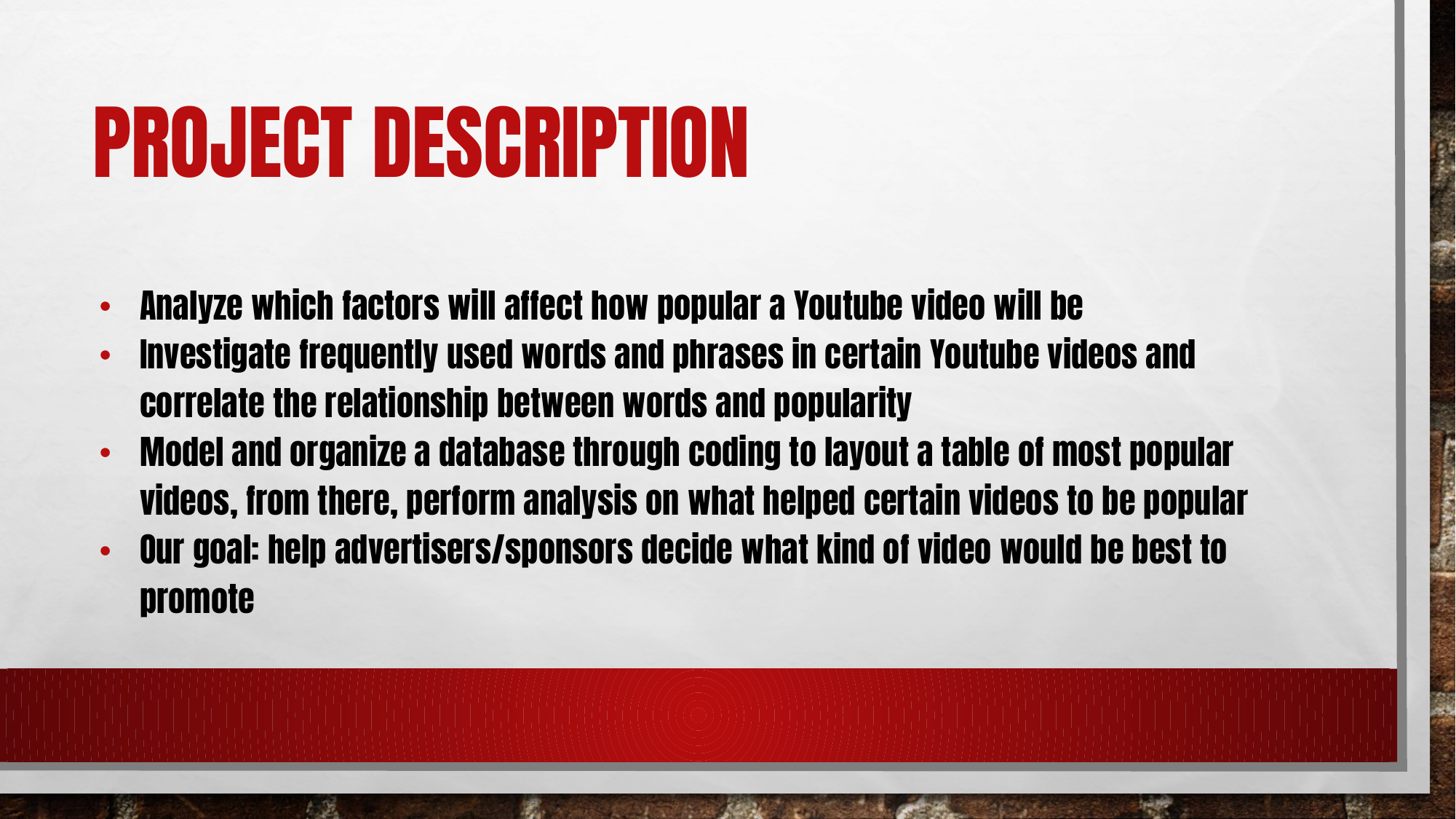

# PROJECT DESCRIPTION

Analyze which factors will affect how popular a Youtube video will be
Investigate frequently used words and phrases in certain Youtube videos and correlate the relationship between words and popularity
Model and organize a database through coding to layout a table of most popular videos, from there, perform analysis on what helped certain videos to be popular
Our goal: help advertisers/sponsors decide what kind of video would be best to promote